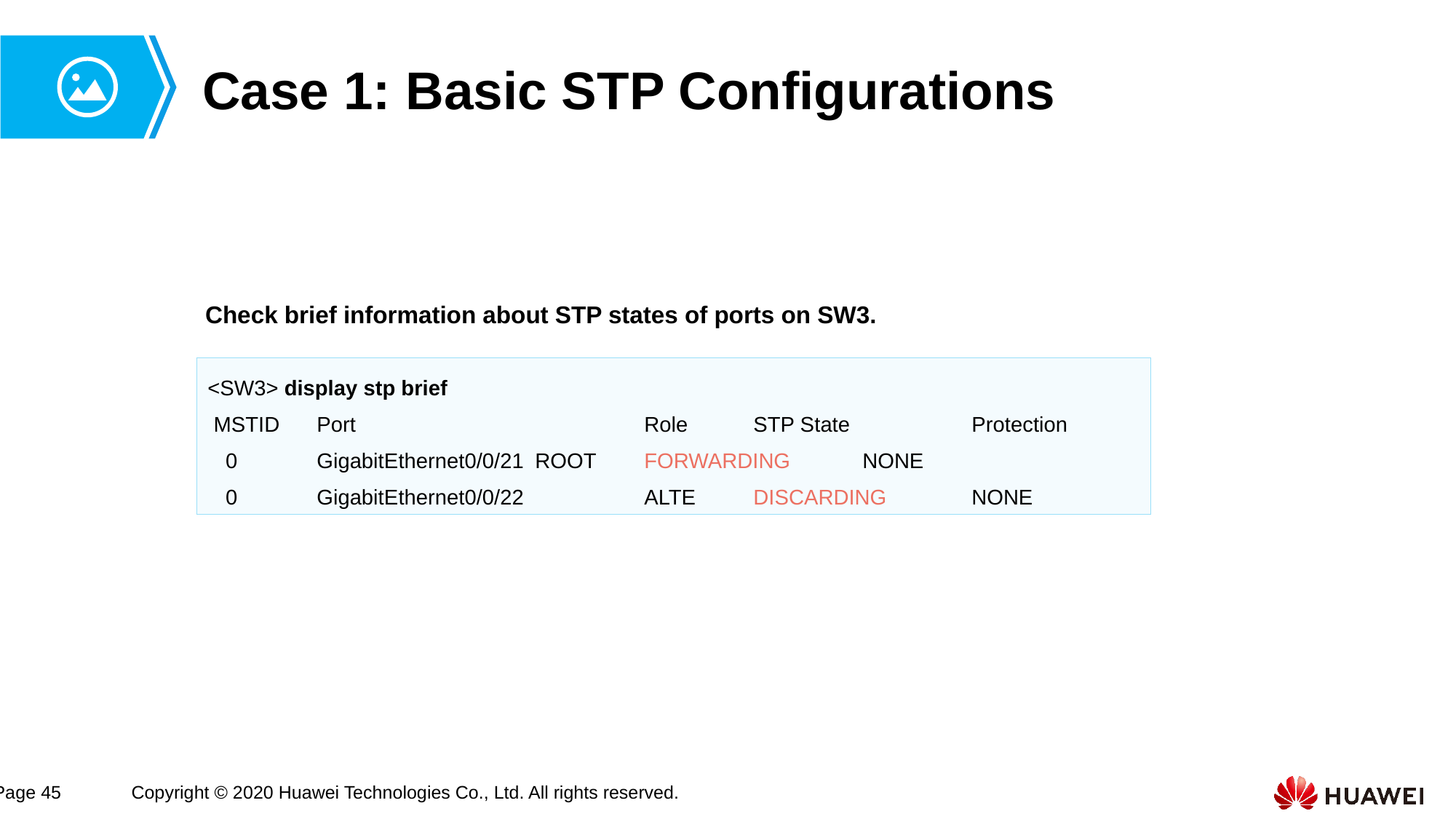

# Case 1: Basic STP Configurations
Check brief information about STP states of ports on SW3.
<SW3> display stp brief
 MSTID	Port                      		Role	STP State    	Protection
   0  	GigabitEthernet0/0/21 	ROOT  	FORWARDING 	NONE
   0  	GigabitEthernet0/0/22  	ALTE  	DISCARDING   	NONE